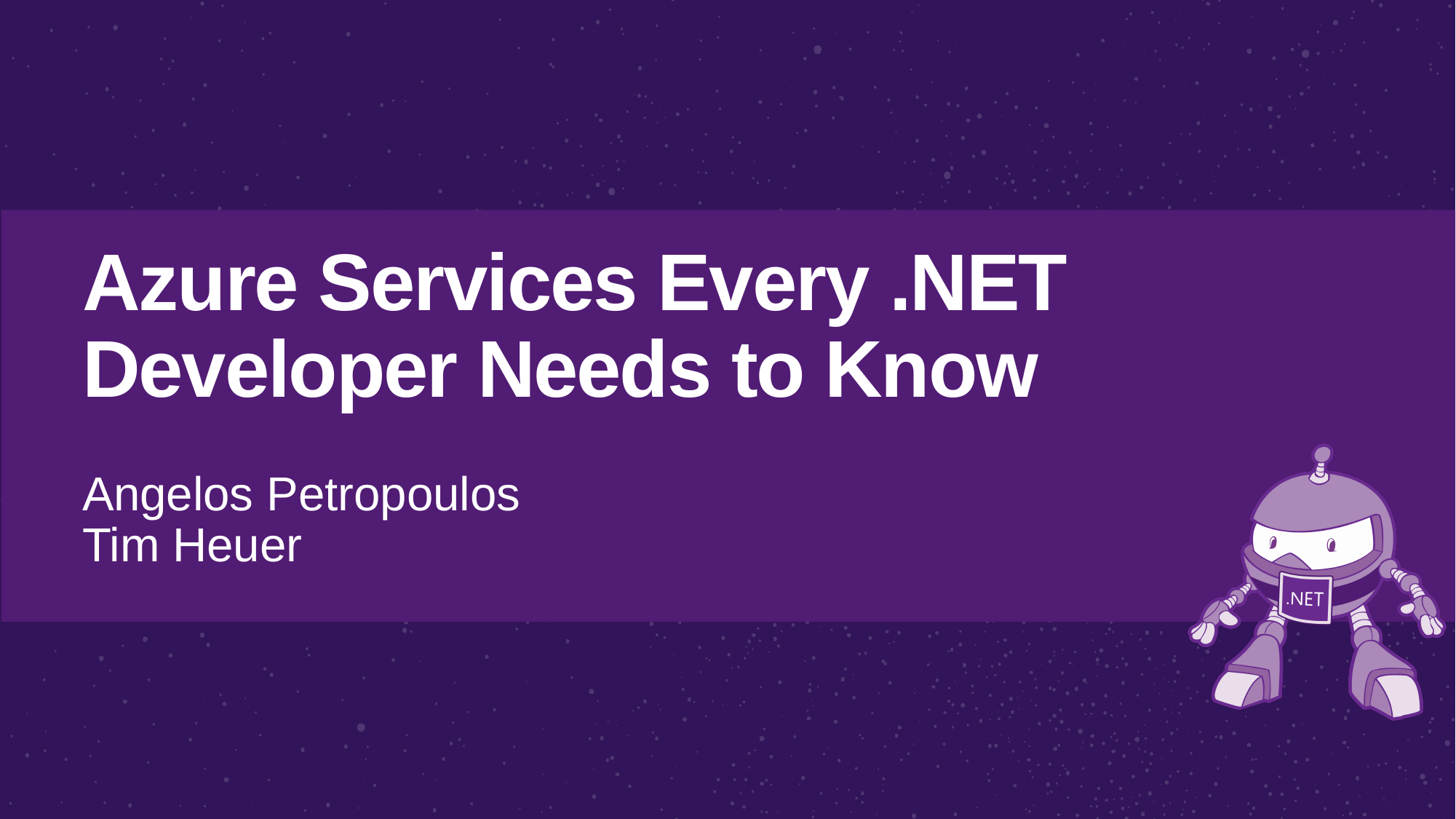

# Azure Services Every .NET Developer Needs to Know
Angelos Petropoulos
Tim Heuer